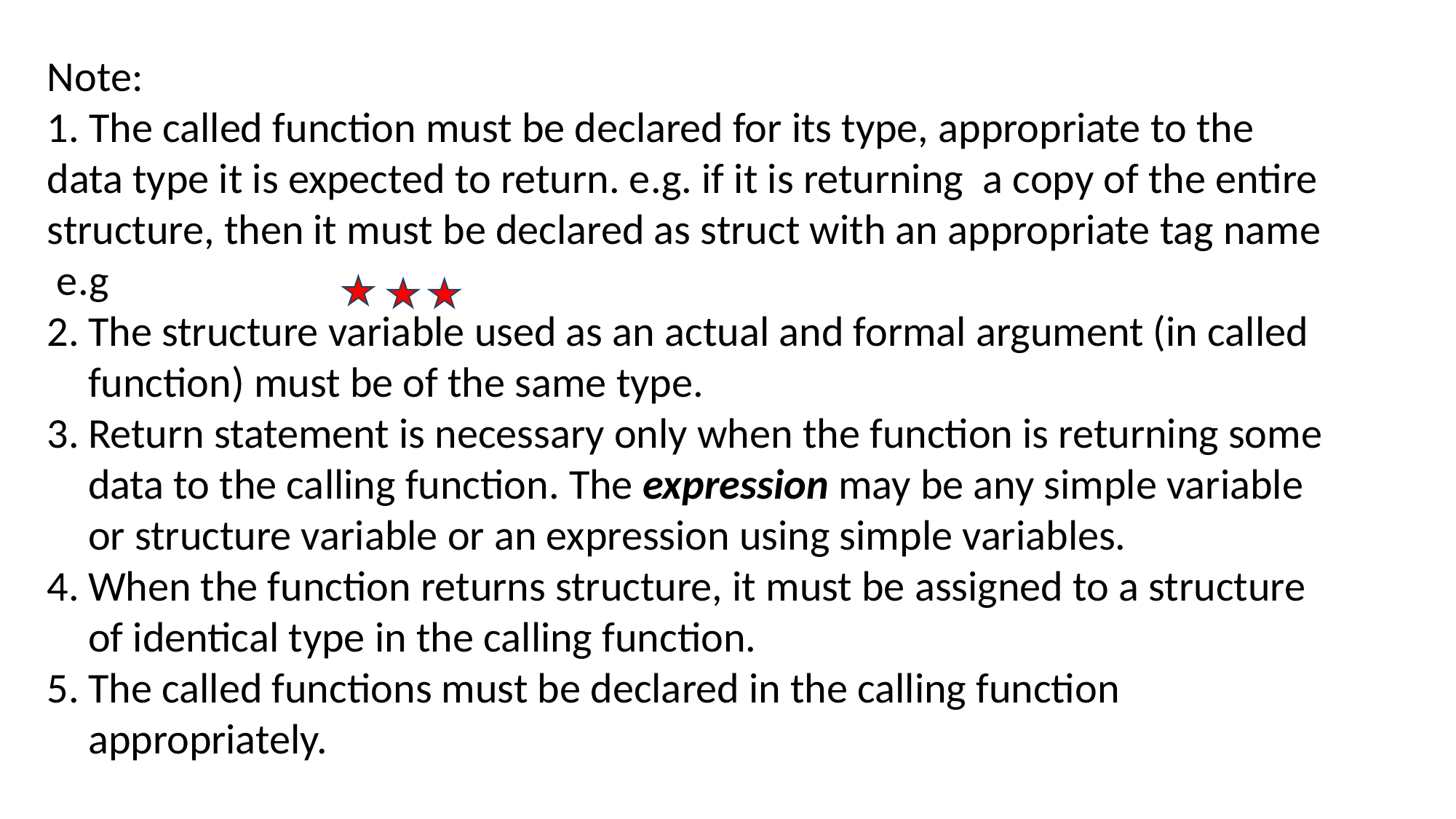

Note:
1. The called function must be declared for its type, appropriate to the data type it is expected to return. e.g. if it is returning  a copy of the entire structure, then it must be declared as struct with an appropriate tag name  e.g
The structure variable used as an actual and formal argument (in called function) must be of the same type.
Return statement is necessary only when the function is returning some data to the calling function. The expression may be any simple variable or structure variable or an expression using simple variables.
When the function returns structure, it must be assigned to a structure of identical type in the calling function.
The called functions must be declared in the calling function appropriately.